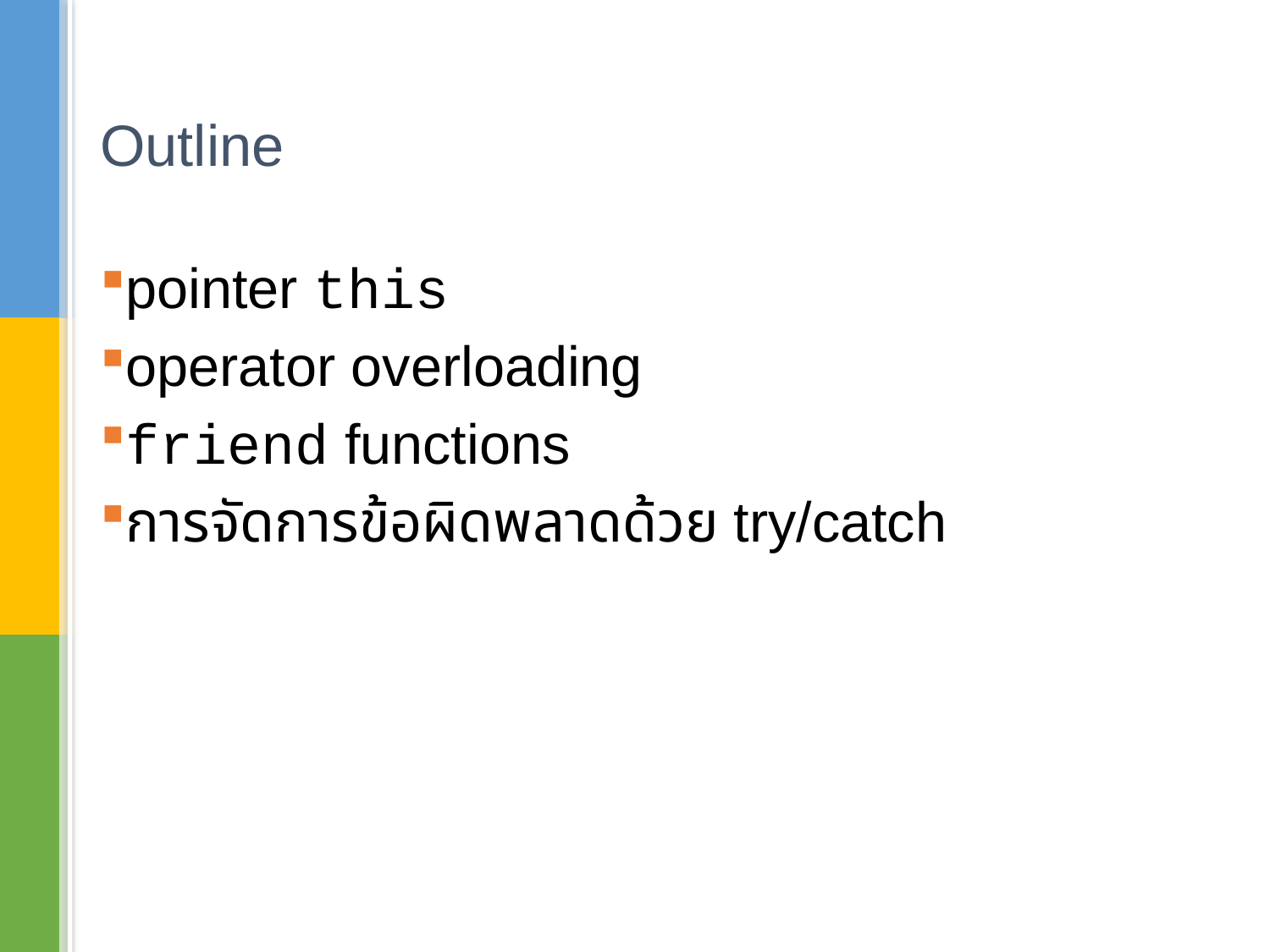

# Outline
pointer this
operator overloading
friend functions
การจัดการข้อผิดพลาดด้วย try/catch